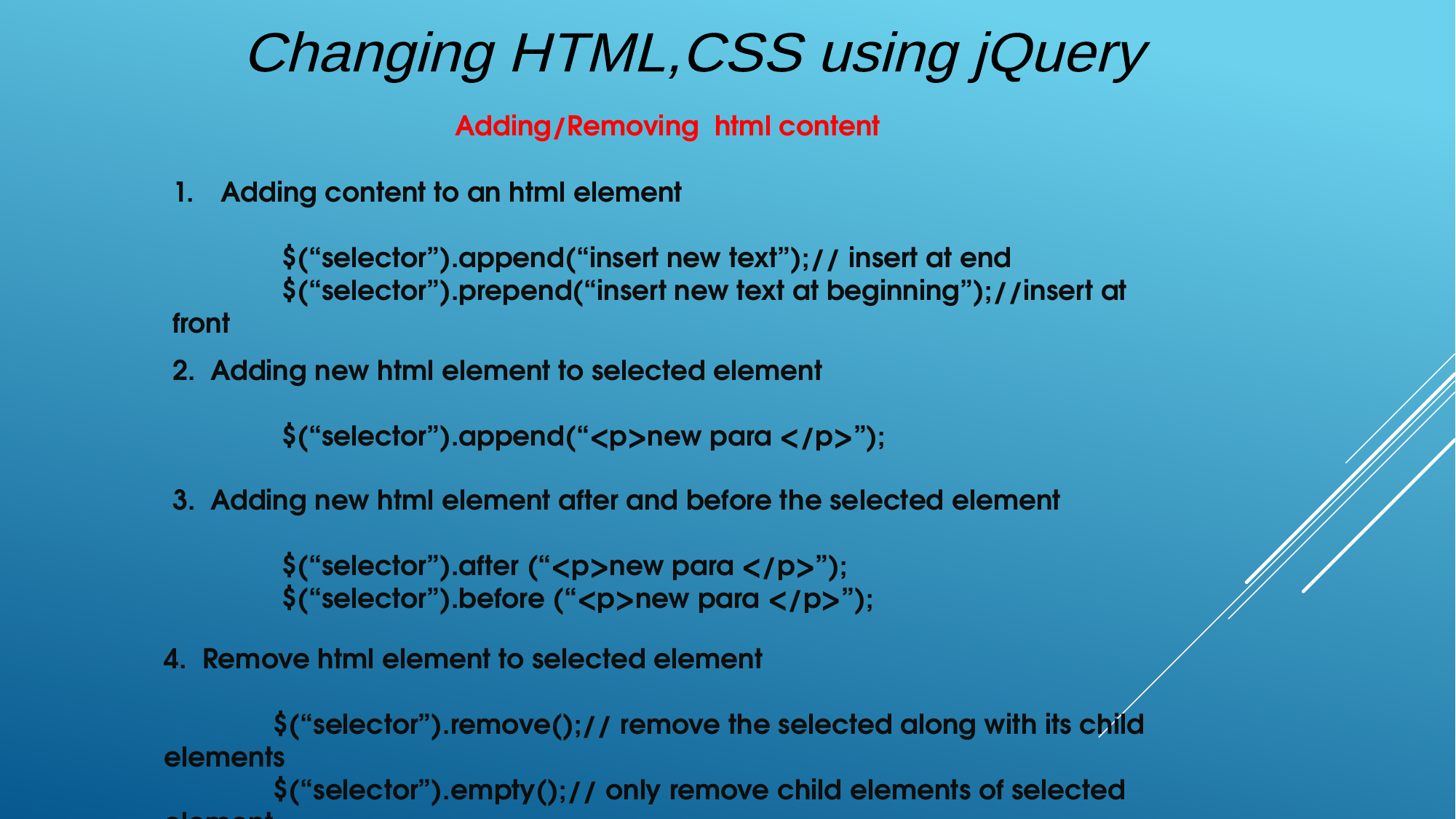

Changing HTML,CSS using jQuery
Adding/Removing  html content
 Adding content to an html element

	$(“selector”).append(“insert new text”);// insert at end
	$(“selector”).prepend(“insert new text at beginning”);//insert at front
2.  Adding new html element to selected element

	$(“selector”).append(“<p>new para </p>”);
3.  Adding new html element after and before the selected element

	$(“selector”).after (“<p>new para </p>”);
	$(“selector”).before (“<p>new para </p>”);
4.  Remove html element to selected element

	$(“selector”).remove();// remove the selected along with its child elements
	$(“selector”).empty();// only remove child elements of selected element
	$(“selector”).remove(“.area1”);// remove all element with that class